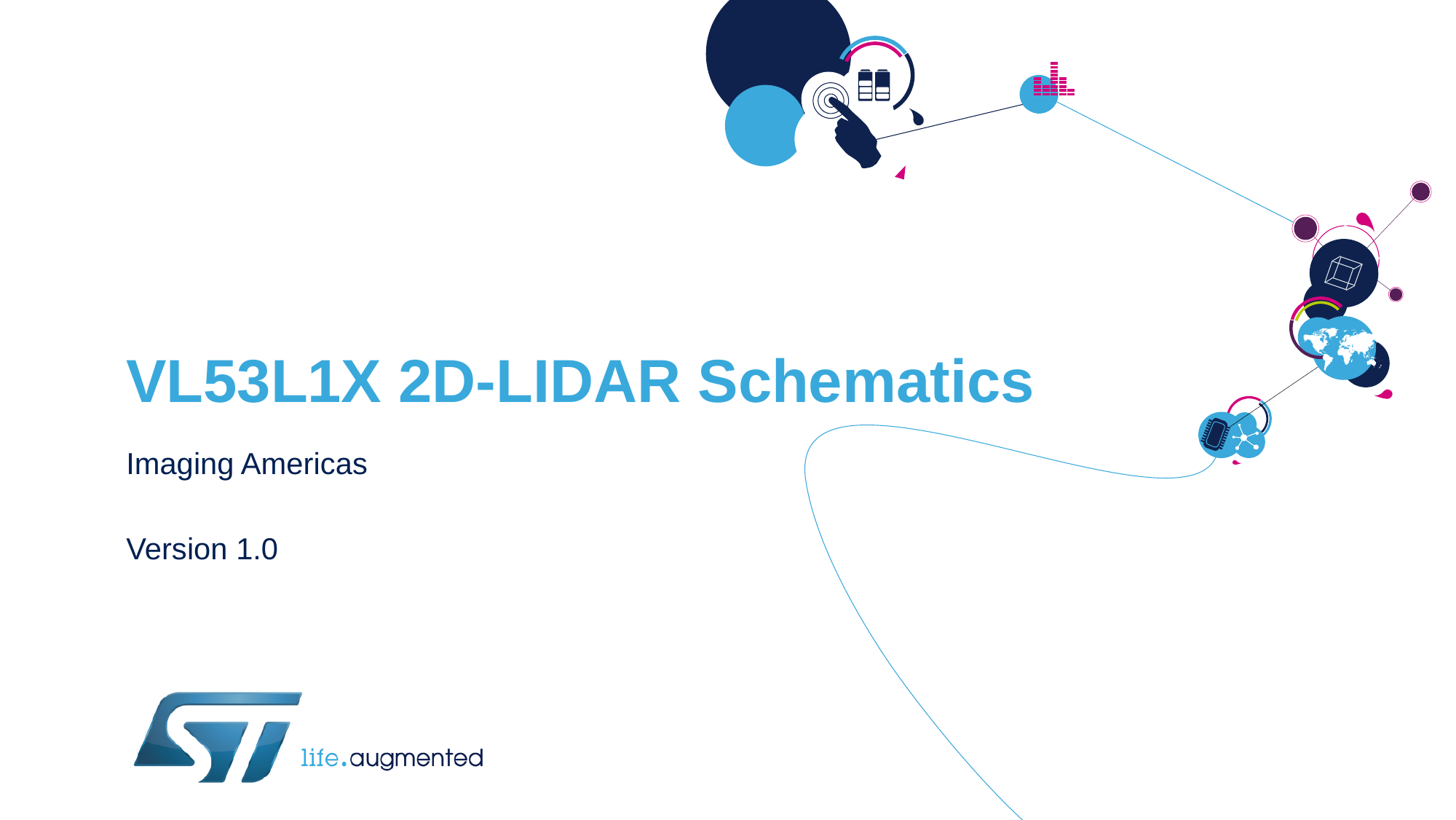

# VL53L1X 2D-LIDAR Schematics
Imaging Americas
Version 1.0